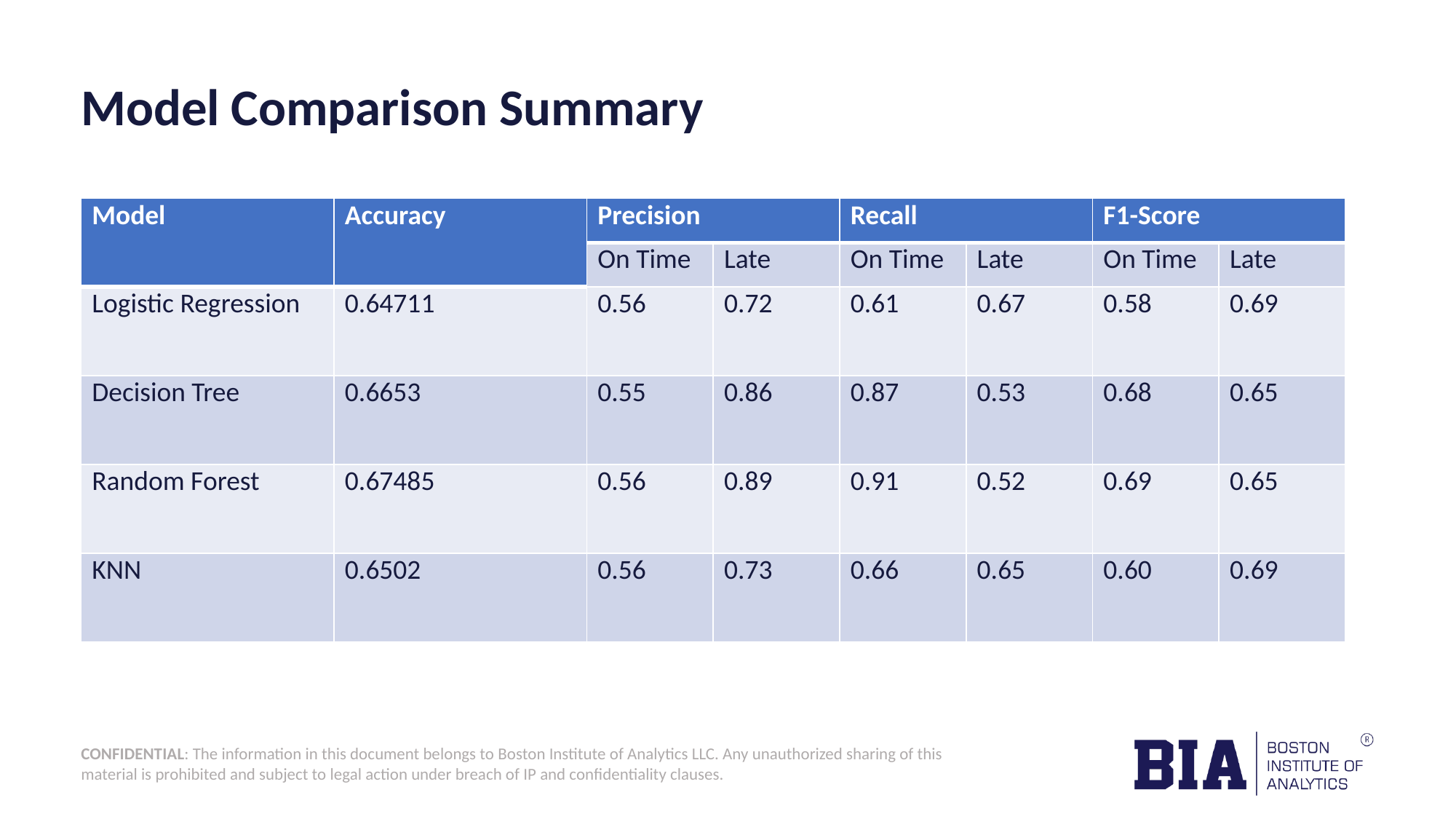

# Model Comparison Summary
| Model | Accuracy | Precision |  | Recall |  | F1-Score |  |
| --- | --- | --- | --- | --- | --- | --- | --- |
|  |  | On Time | Late | On Time | Late | On Time | Late |
| Logistic Regression | 0.64711 | 0.56 | 0.72 | 0.61 | 0.67 | 0.58 | 0.69 |
| Decision Tree | 0.6653 | 0.55 | 0.86 | 0.87 | 0.53 | 0.68 | 0.65 |
| Random Forest | 0.67485 | 0.56 | 0.89 | 0.91 | 0.52 | 0.69 | 0.65 |
| KNN | 0.6502 | 0.56 | 0.73 | 0.66 | 0.65 | 0.60 | 0.69 |